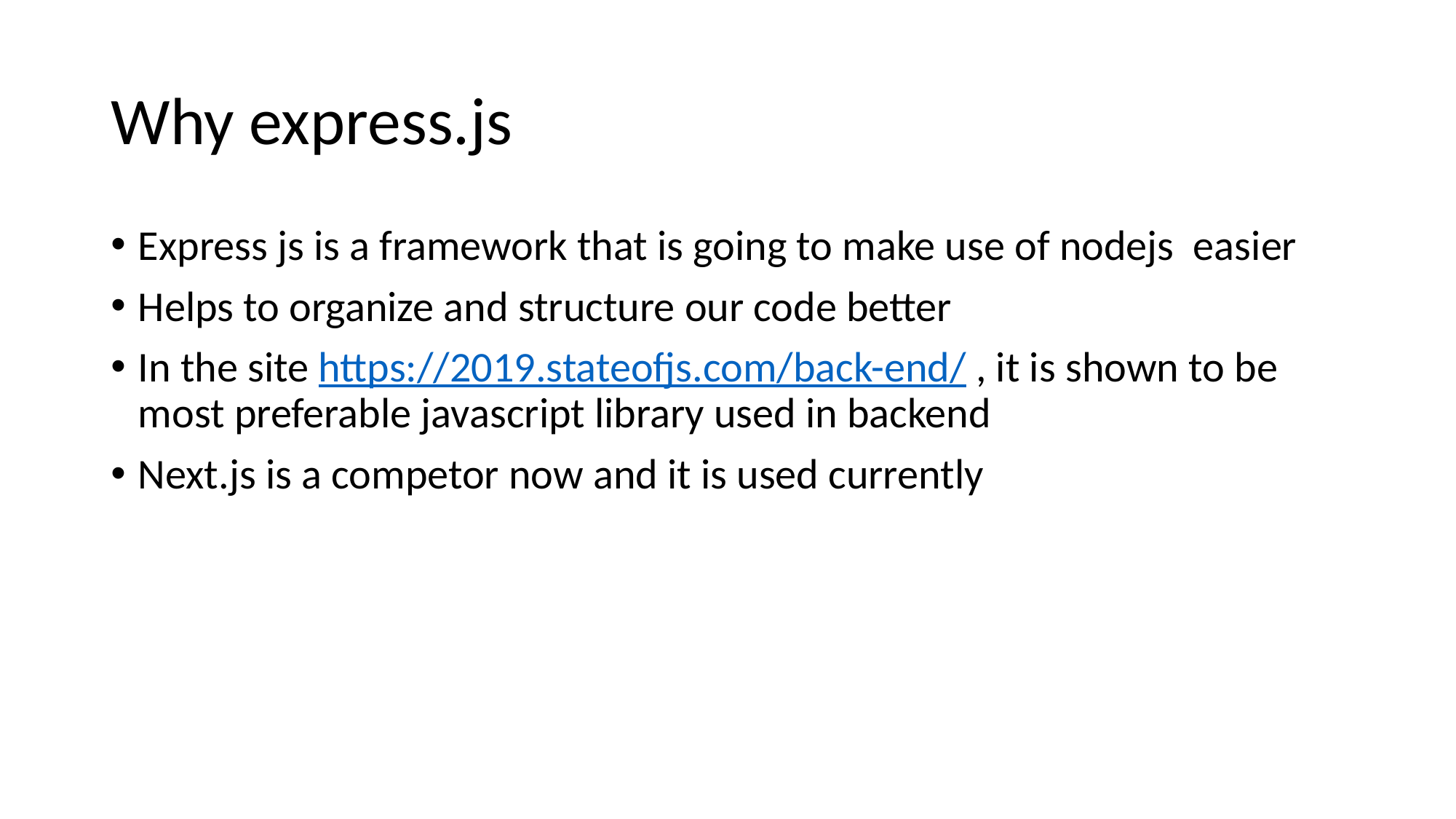

# Why express.js
Express js is a framework that is going to make use of nodejs  easier
Helps to organize and structure our code better
In the site https://2019.stateofjs.com/back-end/ , it is shown to be most preferable javascript library used in backend
Next.js is a competor now and it is used currently